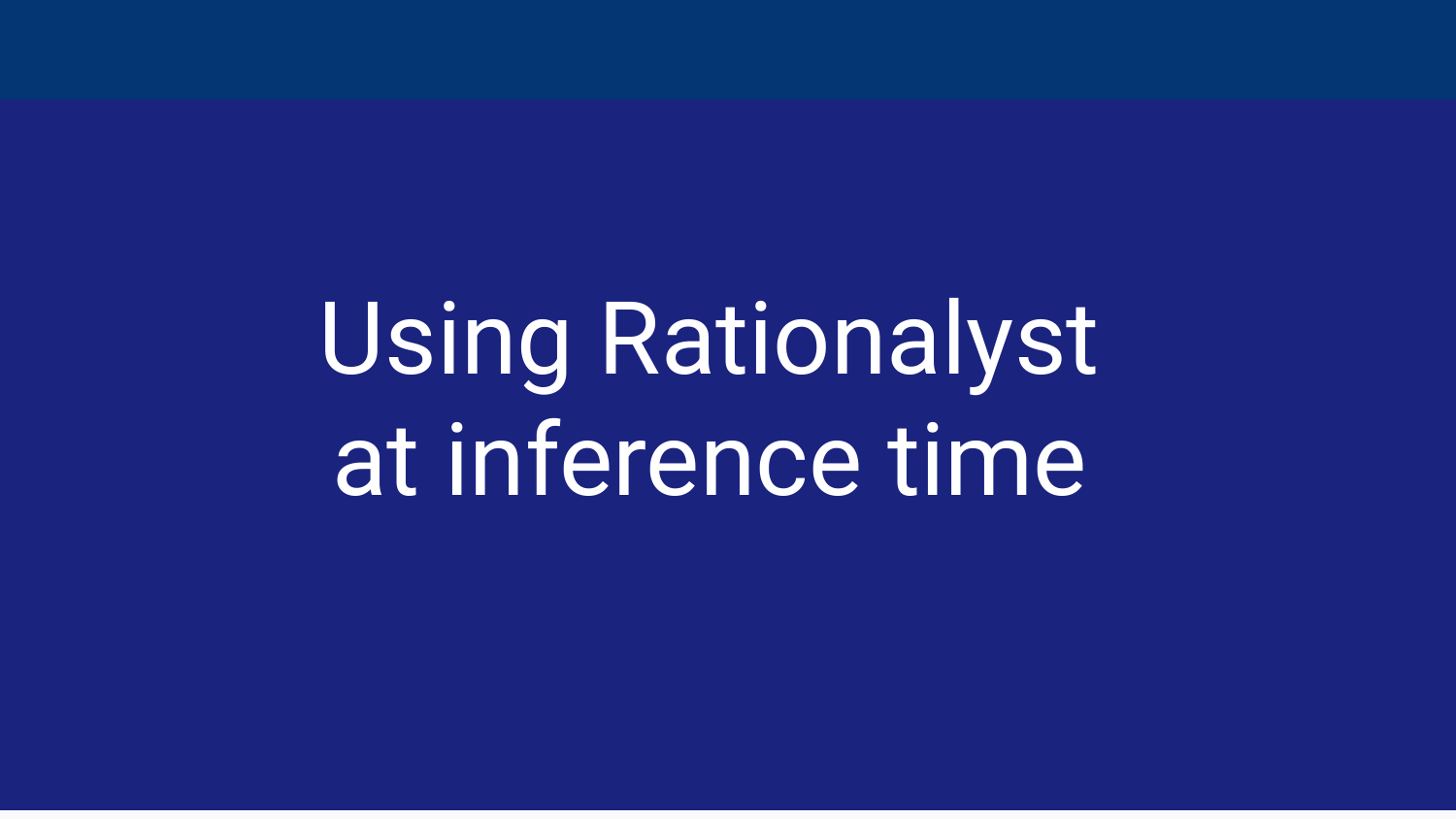

# Using Rationalyst
at inference time

19